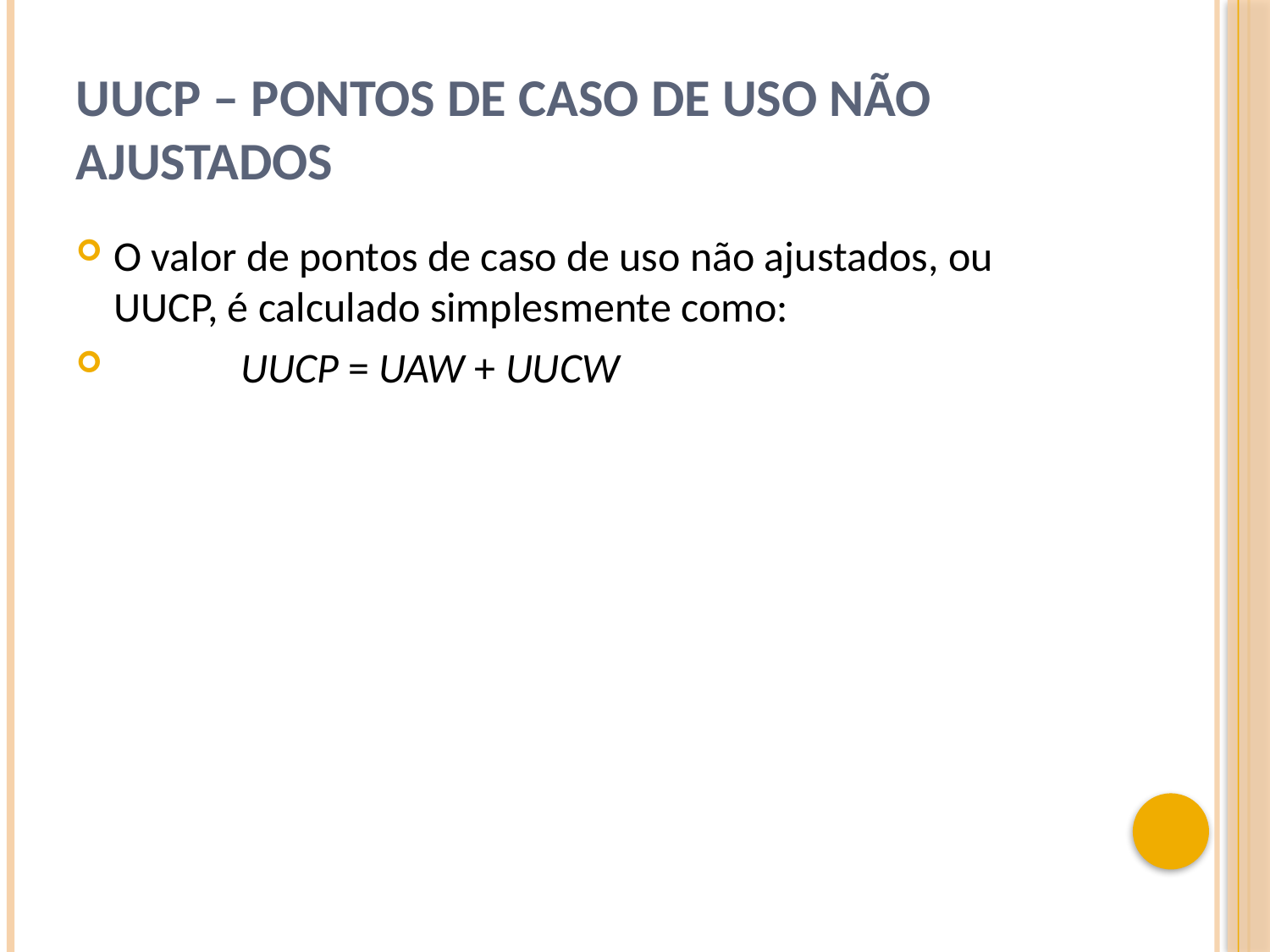

# UUCP – Pontos de Caso de Uso não Ajustados
O valor de pontos de caso de uso não ajustados, ou UUCP, é calculado simplesmente como:
	UUCP = UAW + UUCW